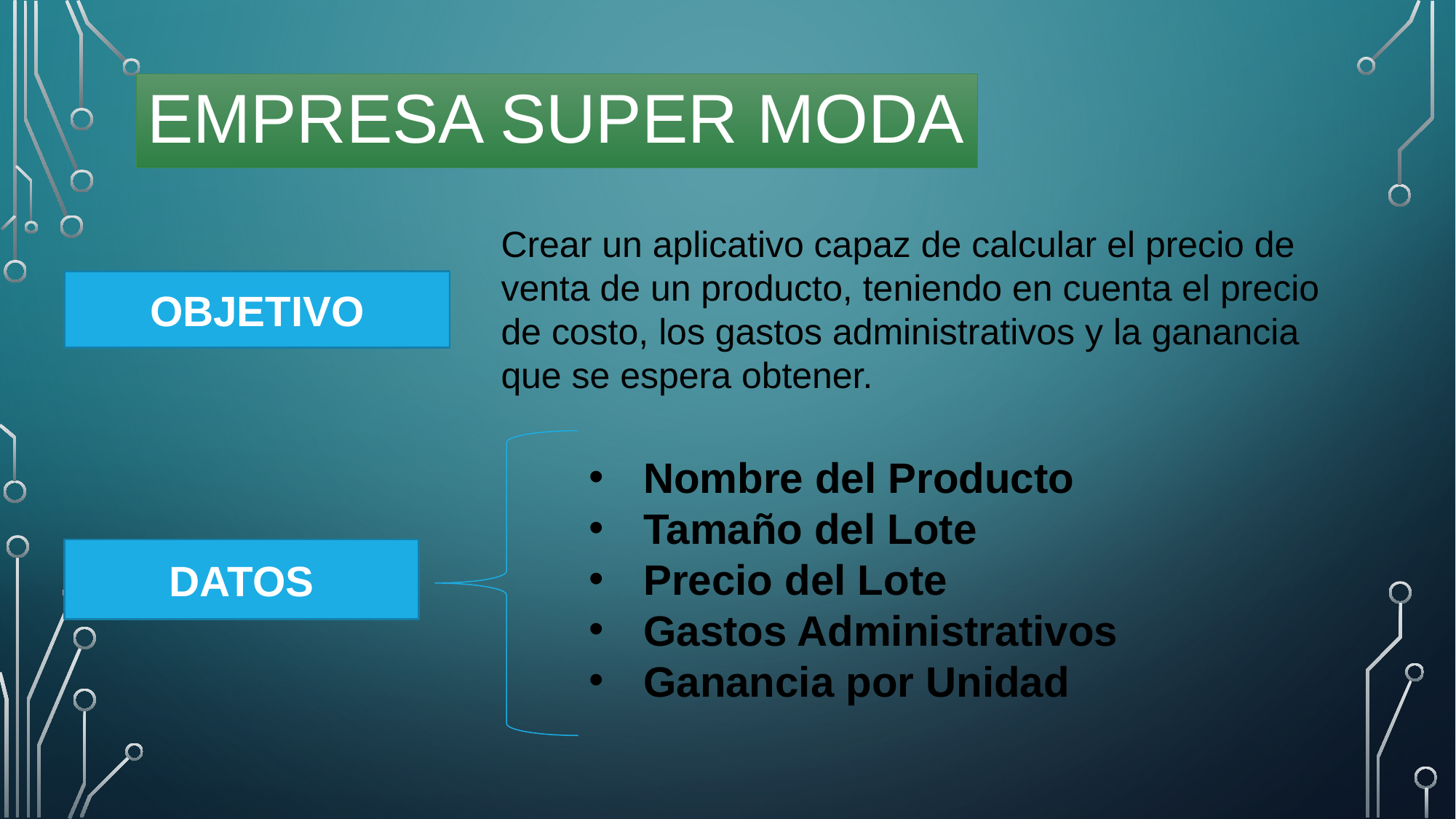

# Empresa super moda
Crear un aplicativo capaz de calcular el precio de venta de un producto, teniendo en cuenta el precio de costo, los gastos administrativos y la ganancia que se espera obtener.
OBJETIVO

Nombre del Producto
Tamaño del Lote
Precio del Lote
Gastos Administrativos
Ganancia por Unidad
DATOS